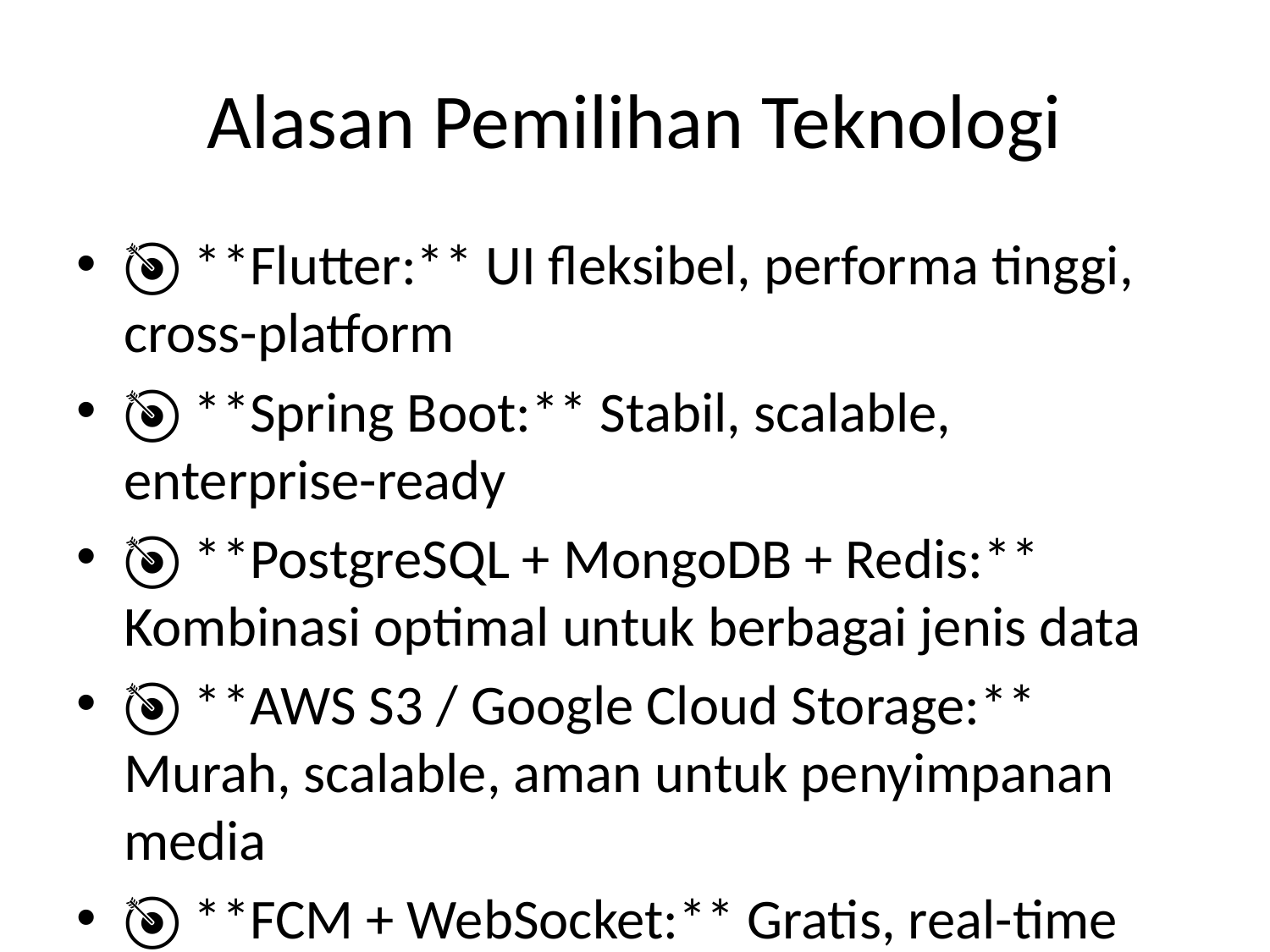

# Alasan Pemilihan Teknologi
🎯 **Flutter:** UI fleksibel, performa tinggi, cross-platform
🎯 **Spring Boot:** Stabil, scalable, enterprise-ready
🎯 **PostgreSQL + MongoDB + Redis:** Kombinasi optimal untuk berbagai jenis data
🎯 **AWS S3 / Google Cloud Storage:** Murah, scalable, aman untuk penyimpanan media
🎯 **FCM + WebSocket:** Gratis, real-time notifications
🎯 **Spring Cloud Gateway:** Mengoptimalkan komunikasi microservices
🎯 **RabbitMQ / Kafka:** Efisien untuk event-driven architecture
🎯 **Docker + Kubernetes:** Scalable, fleksibel, mudah dikelola